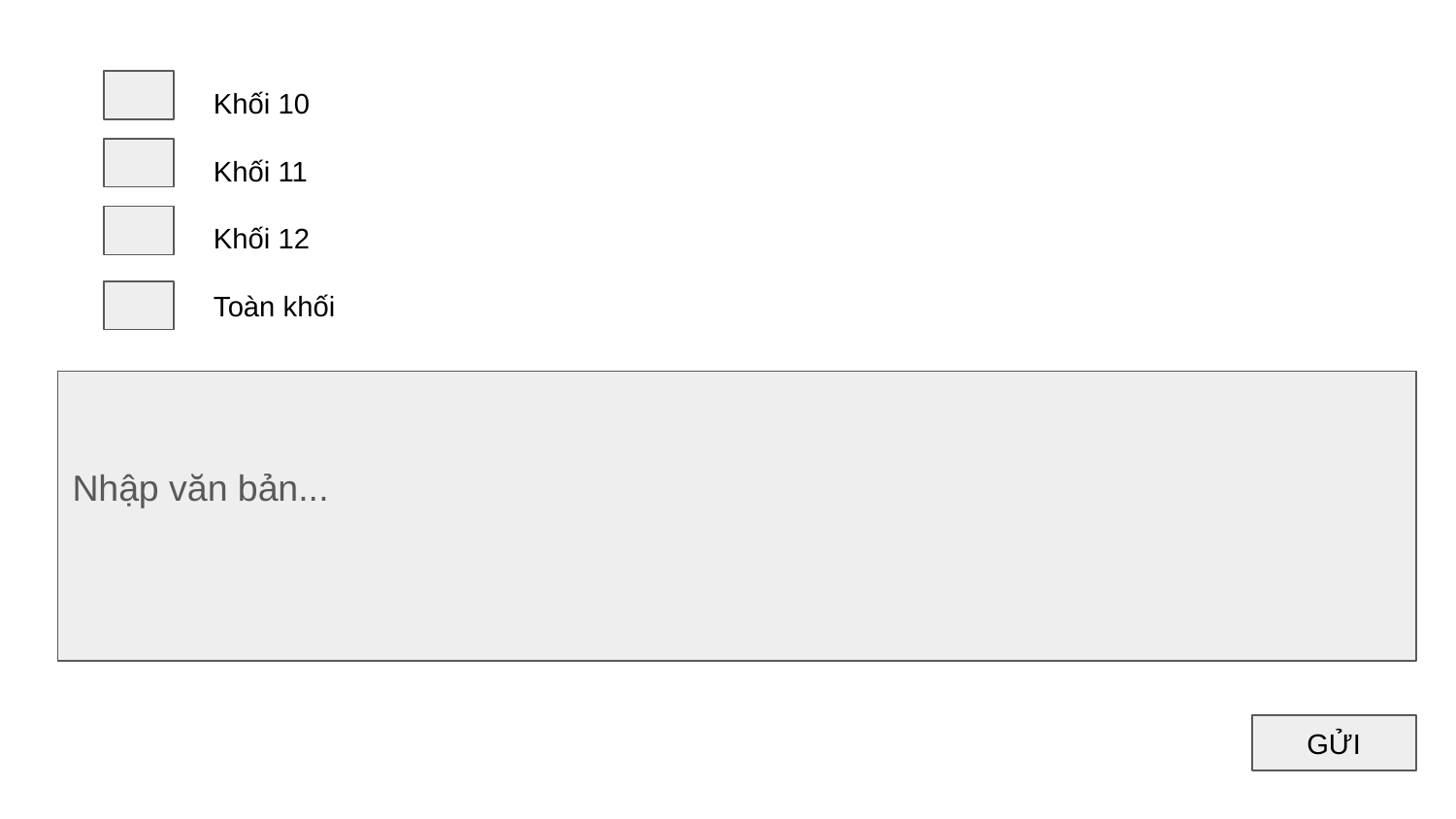

Khối 10

Khối 11

Khối 12
Toàn khối

Nhập văn bản...

GỬI